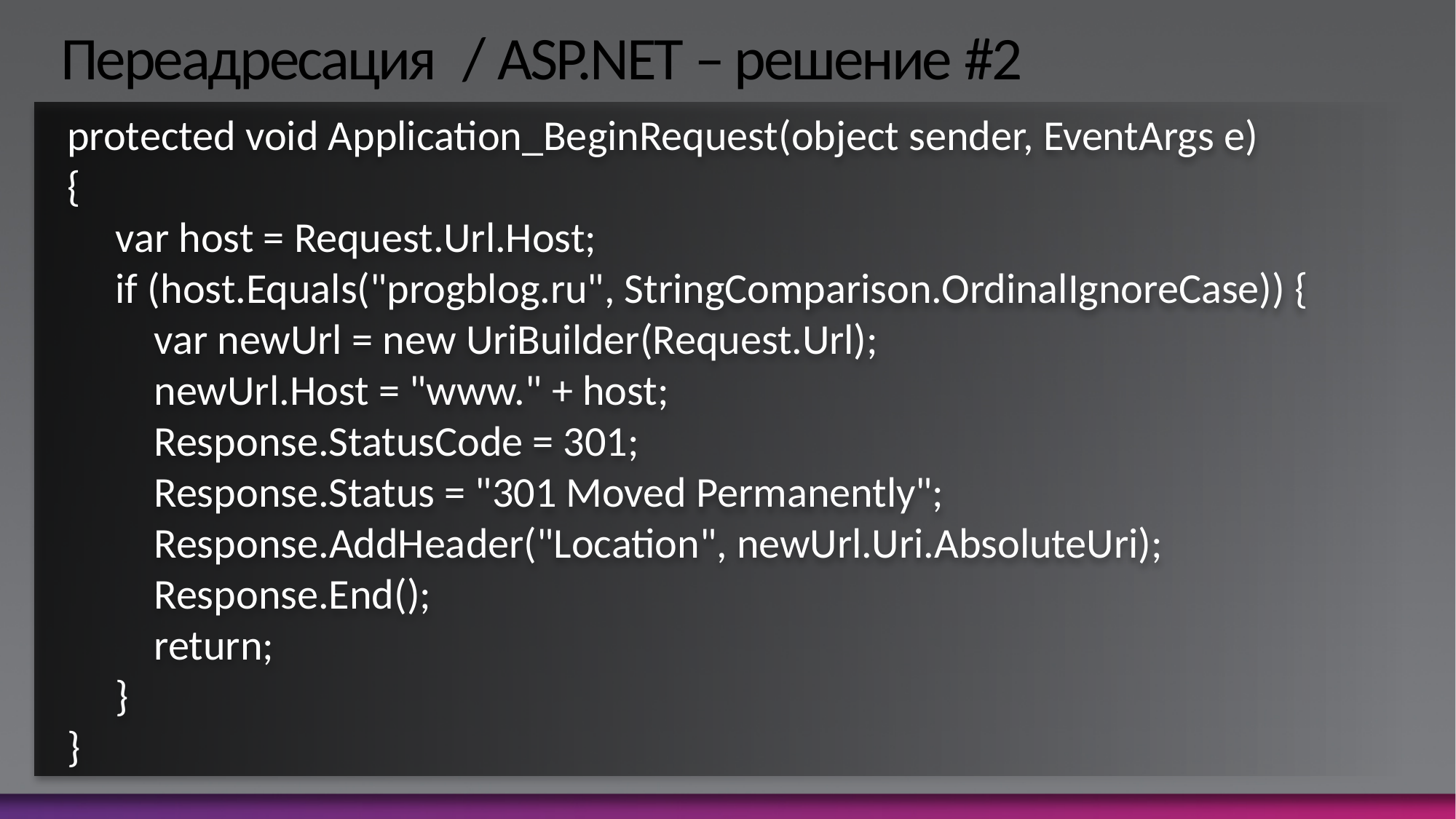

# Переадресация  / ASP.NET – решение #2
protected void Application_BeginRequest(object sender, EventArgs e)
{
     var host = Request.Url.Host;
     if (host.Equals("progblog.ru", StringComparison.OrdinalIgnoreCase)) {
         var newUrl = new UriBuilder(Request.Url);
         newUrl.Host = "www." + host;
         Response.StatusCode = 301;
         Response.Status = "301 Moved Permanently";
         Response.AddHeader("Location", newUrl.Uri.AbsoluteUri);
         Response.End();
         return;
     }
}